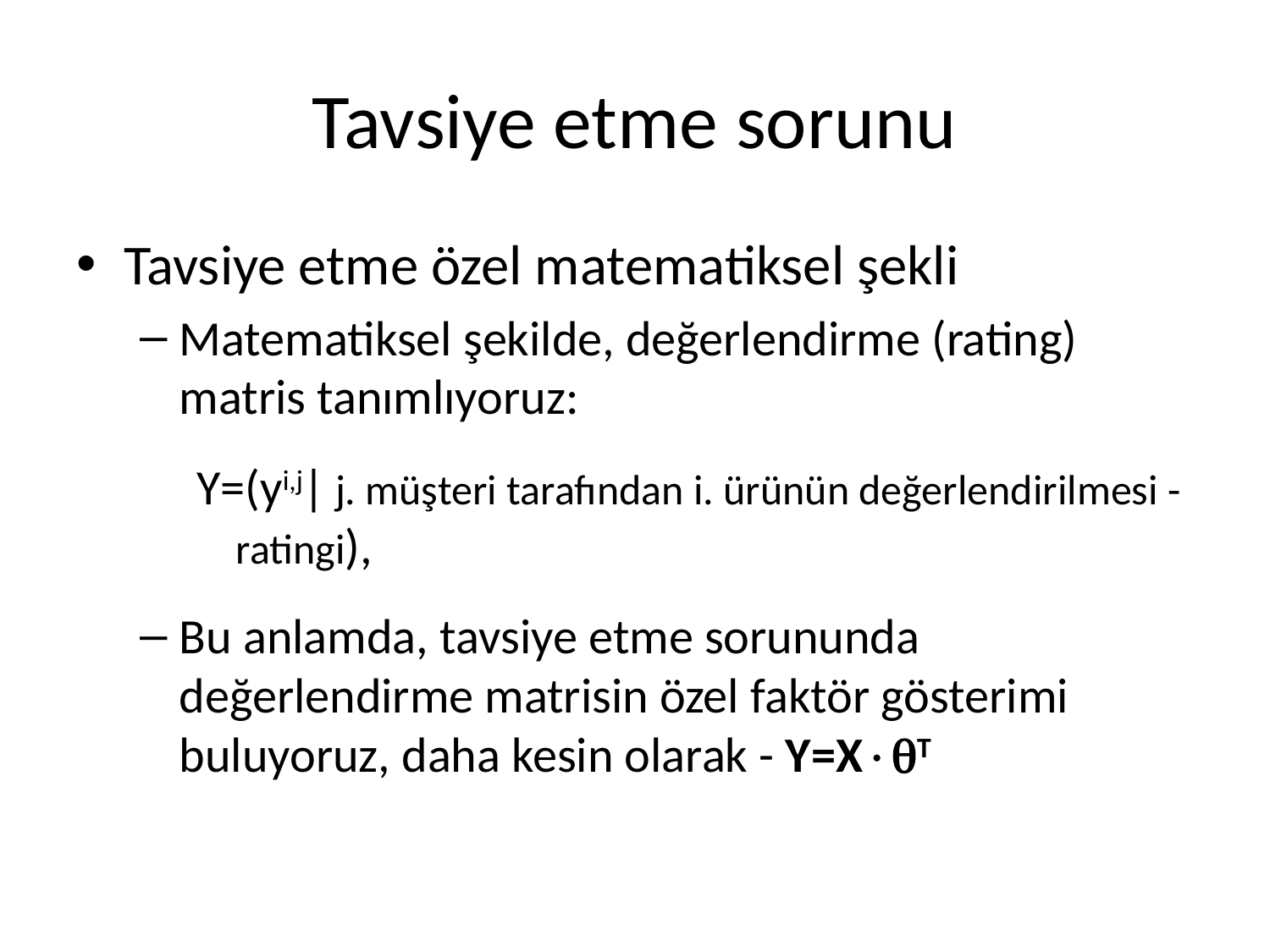

# Tavsiye etme sorunu
Tavsiye etme özel matematiksel şekli
Matematiksel şekilde, değerlendirme (rating) matris tanımlıyoruz:
Y=(yi,j| j. müşteri tarafından i. ürünün değerlendirilmesi - ratingi),
Bu anlamda, tavsiye etme sorununda değerlendirme matrisin özel faktör gösterimi buluyoruz, daha kesin olarak - Y=X⋅θT